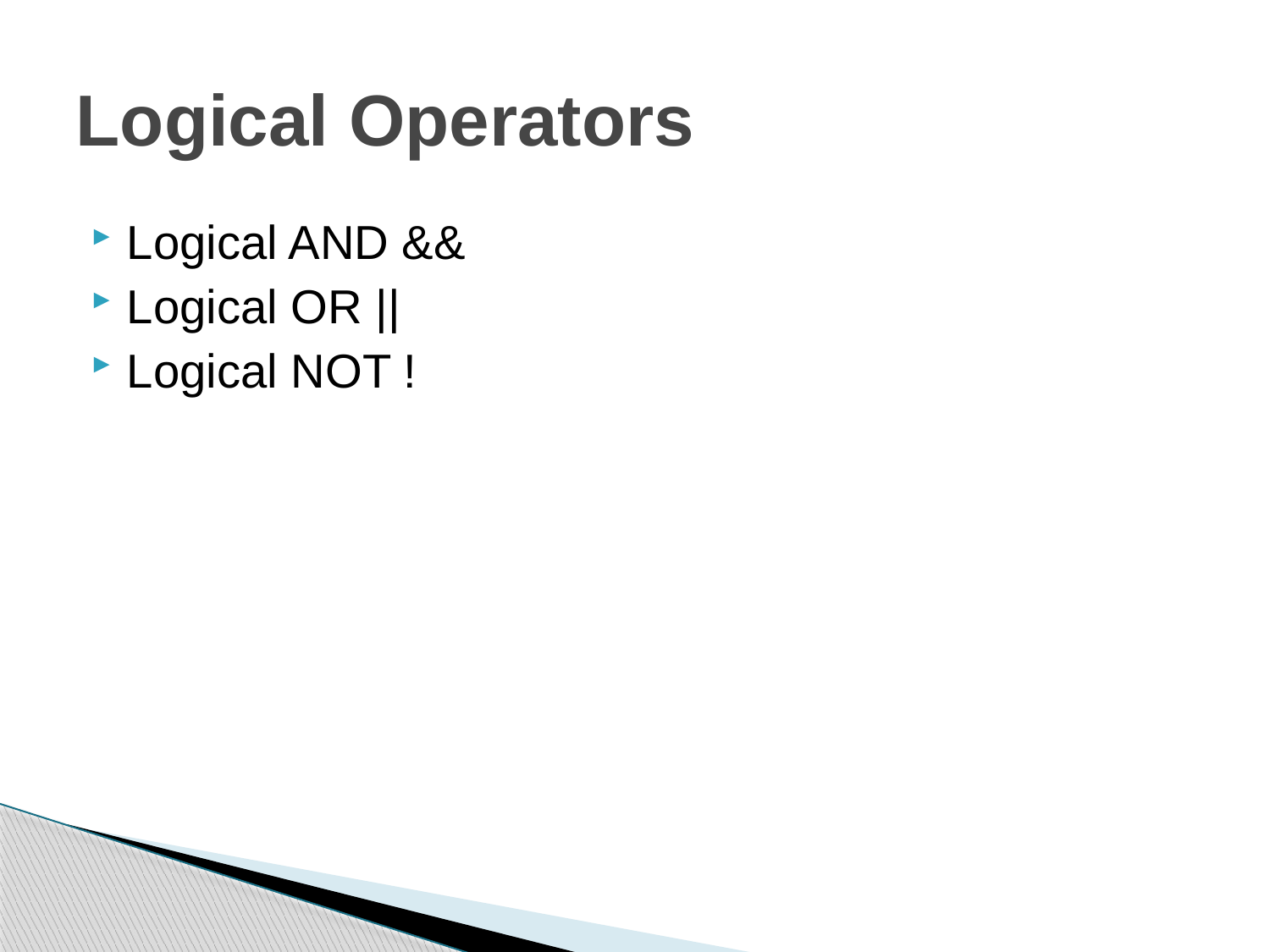

# Logical Operators
Logical AND &&
Logical OR ||
Logical NOT !